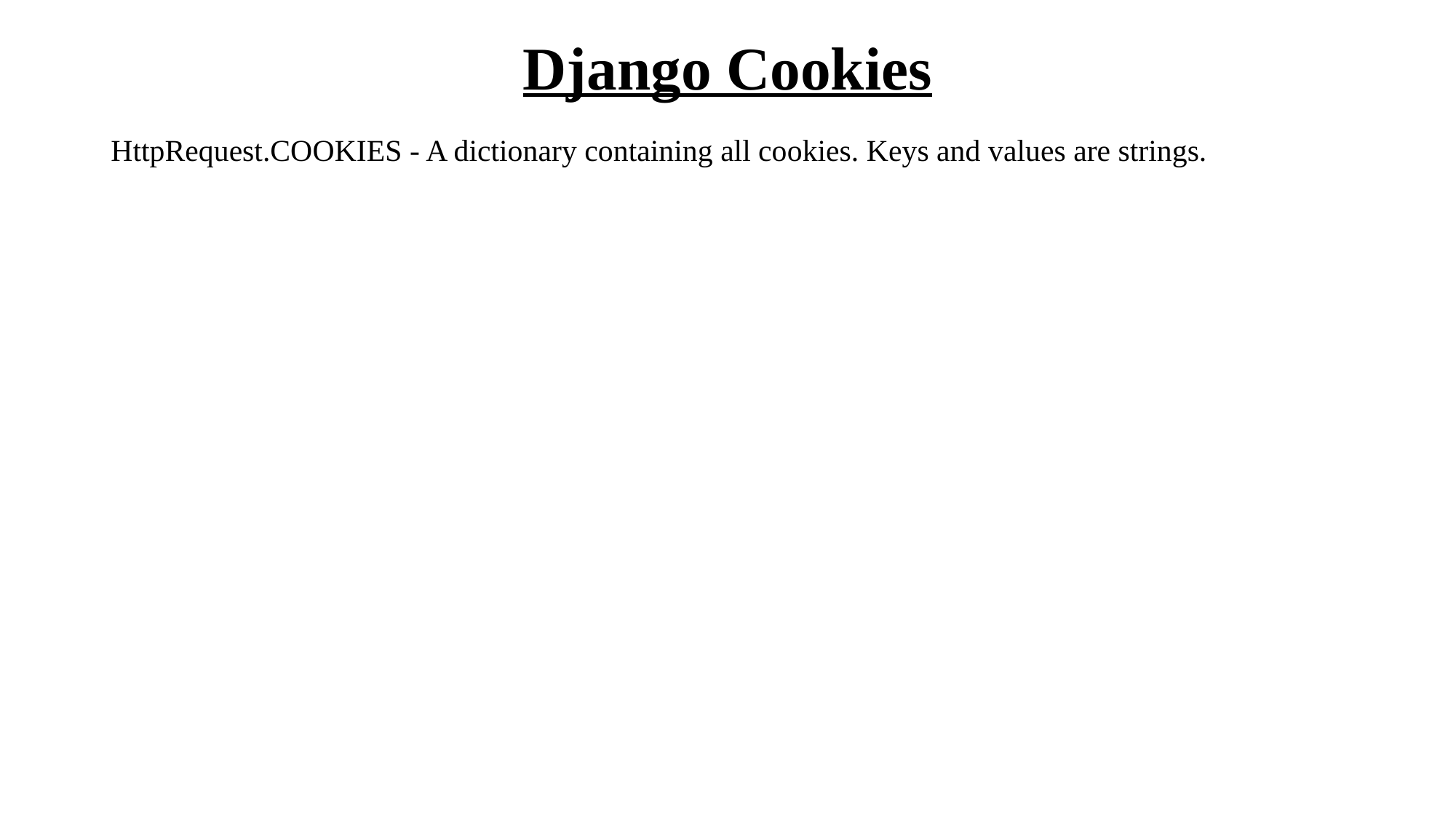

# Django Cookies
HttpRequest.COOKIES - A dictionary containing all cookies. Keys and values are strings.